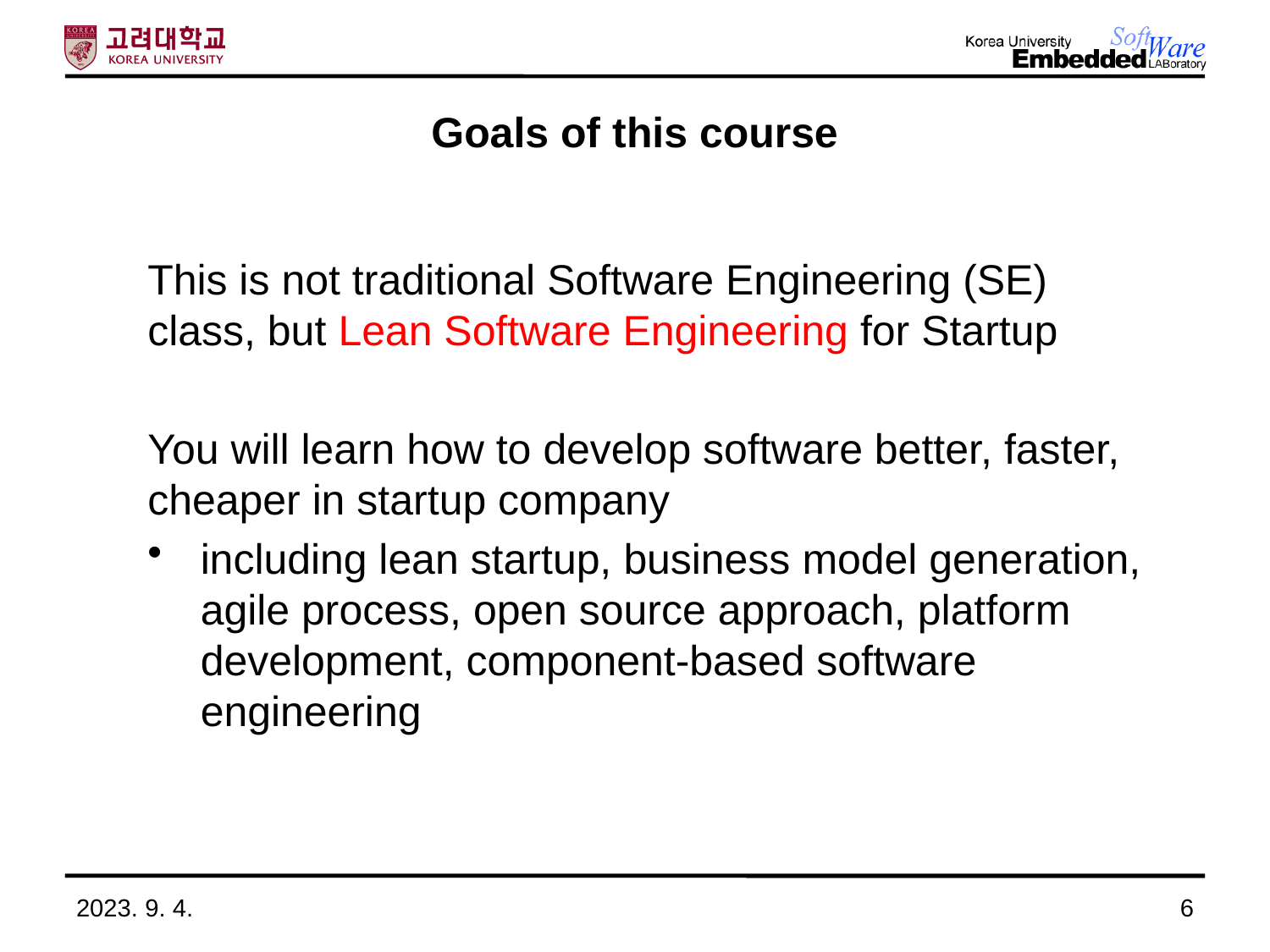

# Goals of this course
This is not traditional Software Engineering (SE) class, but Lean Software Engineering for Startup

You will learn how to develop software better, faster, cheaper in startup company
including lean startup, business model generation, agile process, open source approach, platform development, component-based software engineering

2023. 9. 4.
6